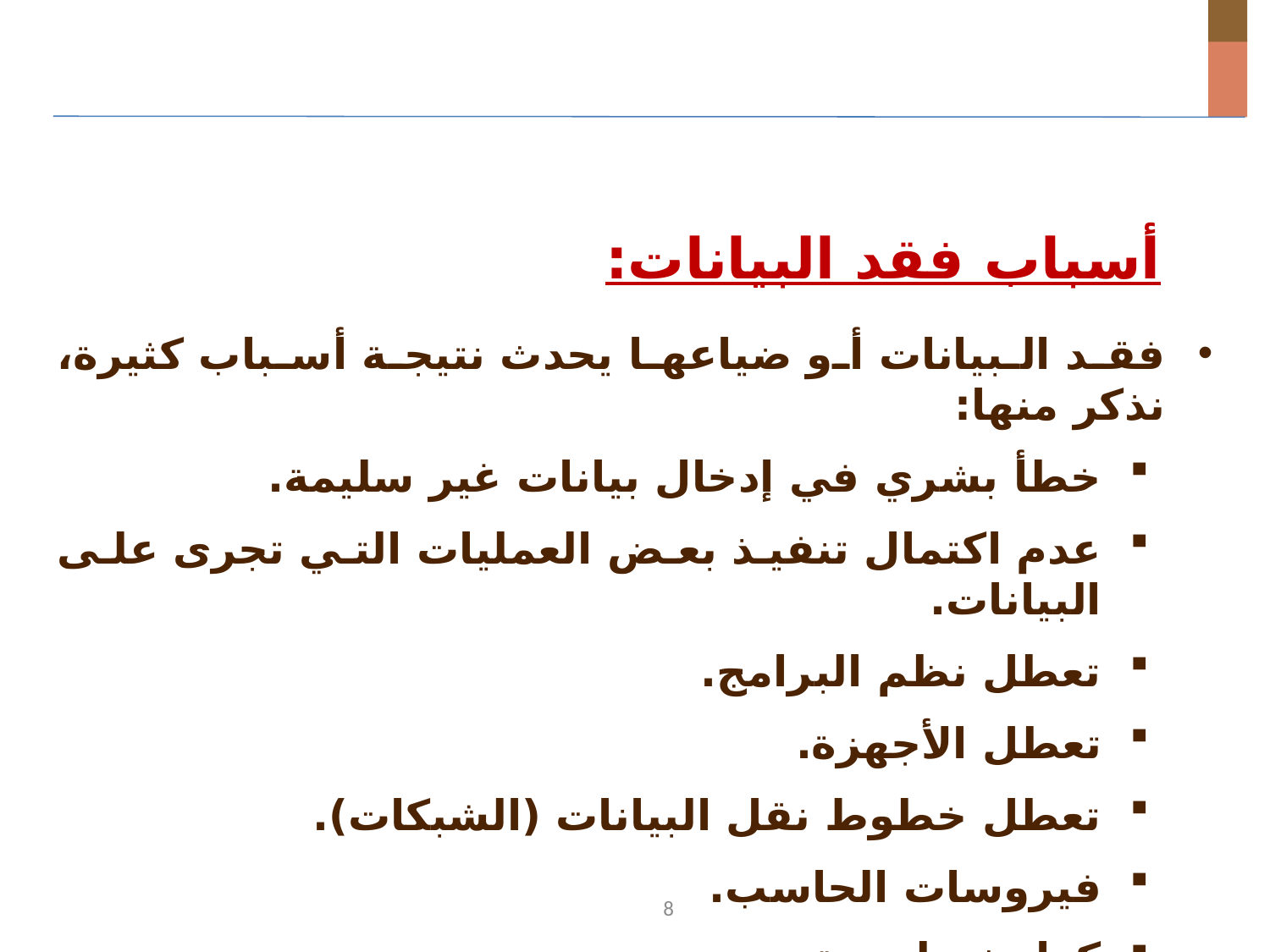

أسباب فقد البيانات:
فقد البيانات أو ضياعها يحدث نتيجة أسباب كثيرة، نذكر منها:
خطأ بشري في إدخال بيانات غير سليمة.
عدم اكتمال تنفيذ بعض العمليات التي تجرى على البيانات.
تعطل نظم البرامج.
تعطل الأجهزة.
تعطل خطوط نقل البيانات (الشبكات).
فيروسات الحاسب.
كوارث طبيعية.
8